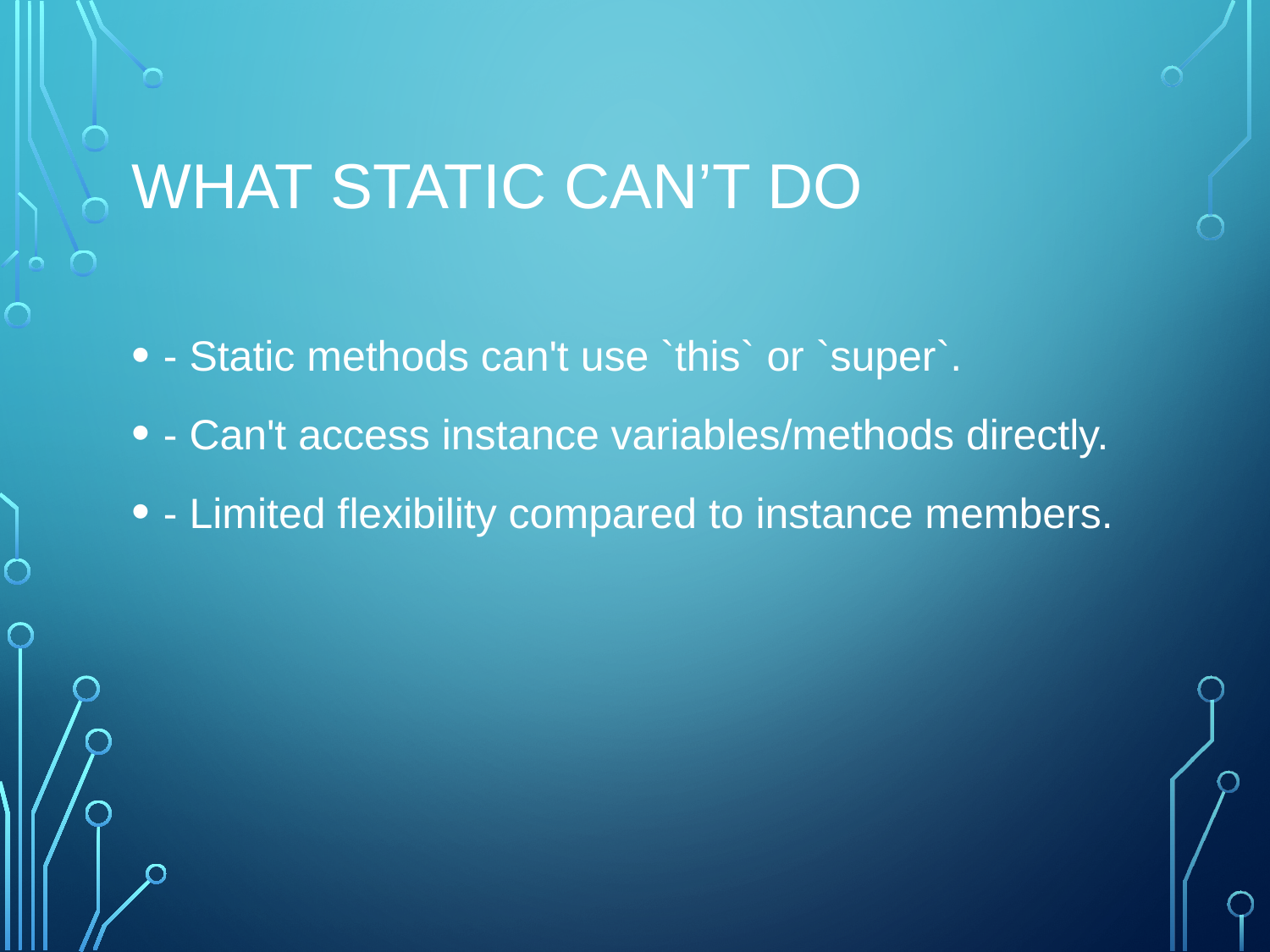

# What Static Can’t Do
- Static methods can't use `this` or `super`.
- Can't access instance variables/methods directly.
- Limited flexibility compared to instance members.